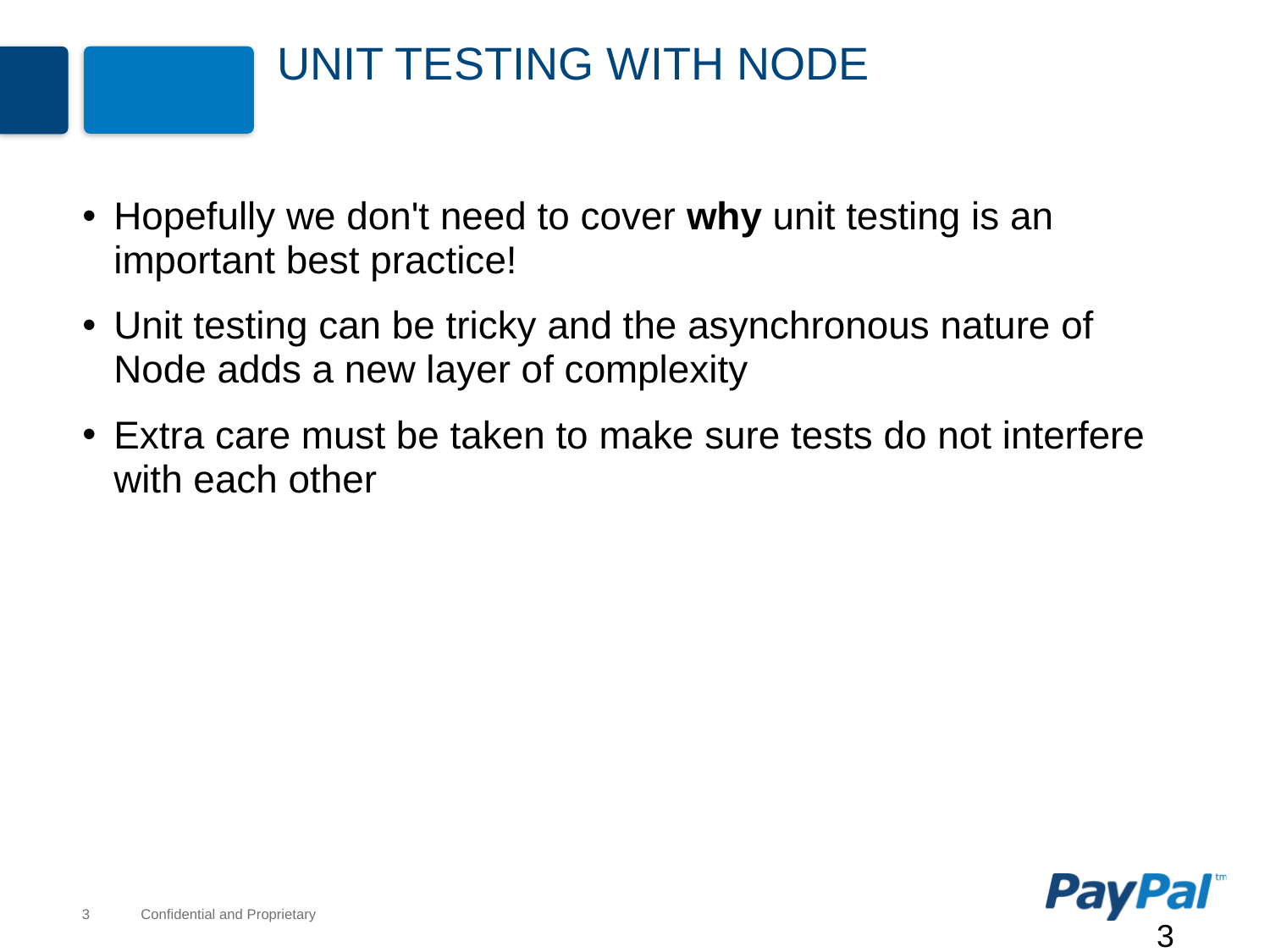

# Unit Testing with Node
Hopefully we don't need to cover why unit testing is an important best practice!
Unit testing can be tricky and the asynchronous nature of Node adds a new layer of complexity
Extra care must be taken to make sure tests do not interfere with each other
3